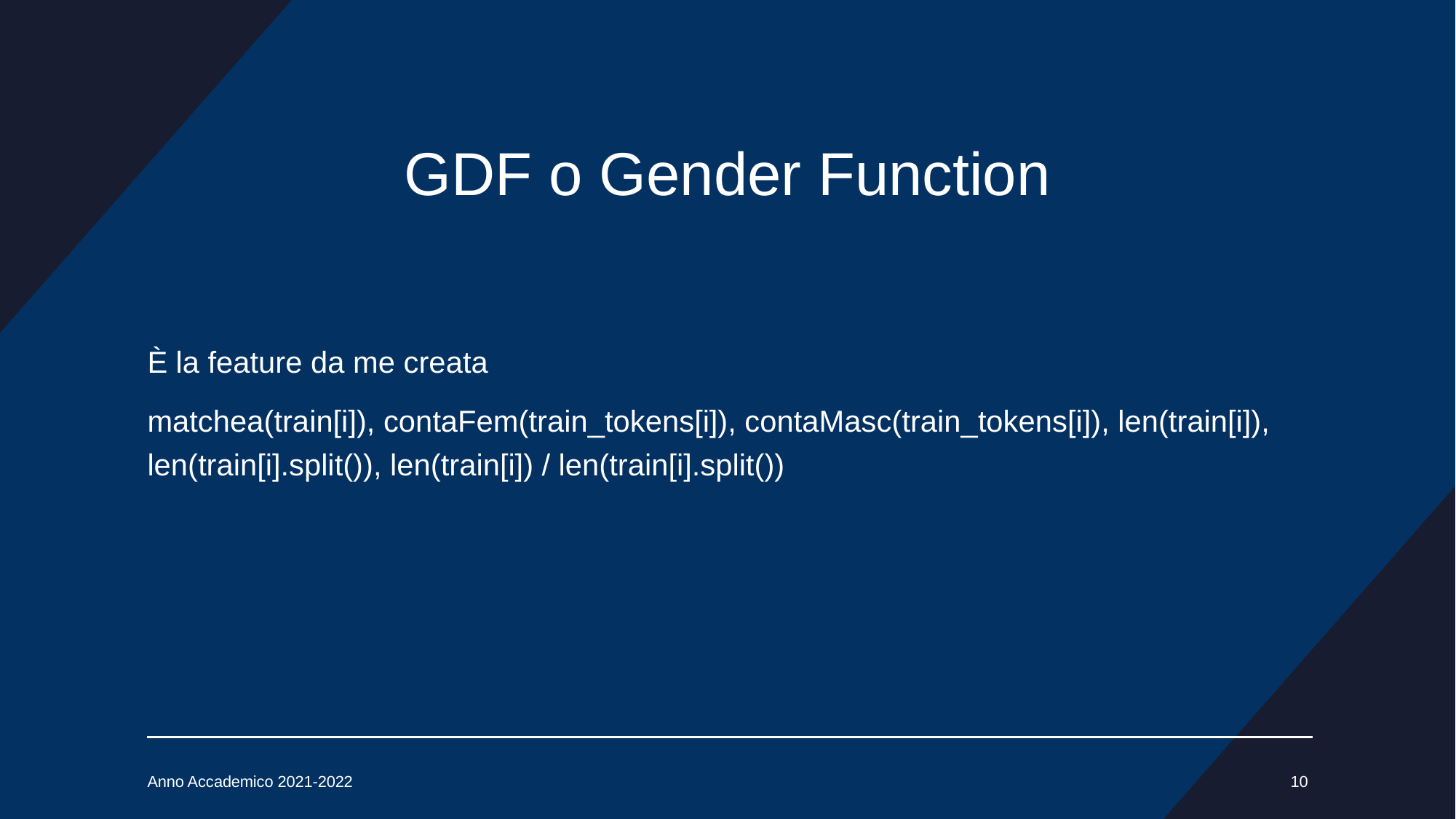

# GDF o Gender Function

È la feature da me creata
matchea(train[i]), contaFem(train_tokens[i]), contaMasc(train_tokens[i]), len(train[i]), len(train[i].split()), len(train[i]) / len(train[i].split())

Anno Accademico 2021-2022
10